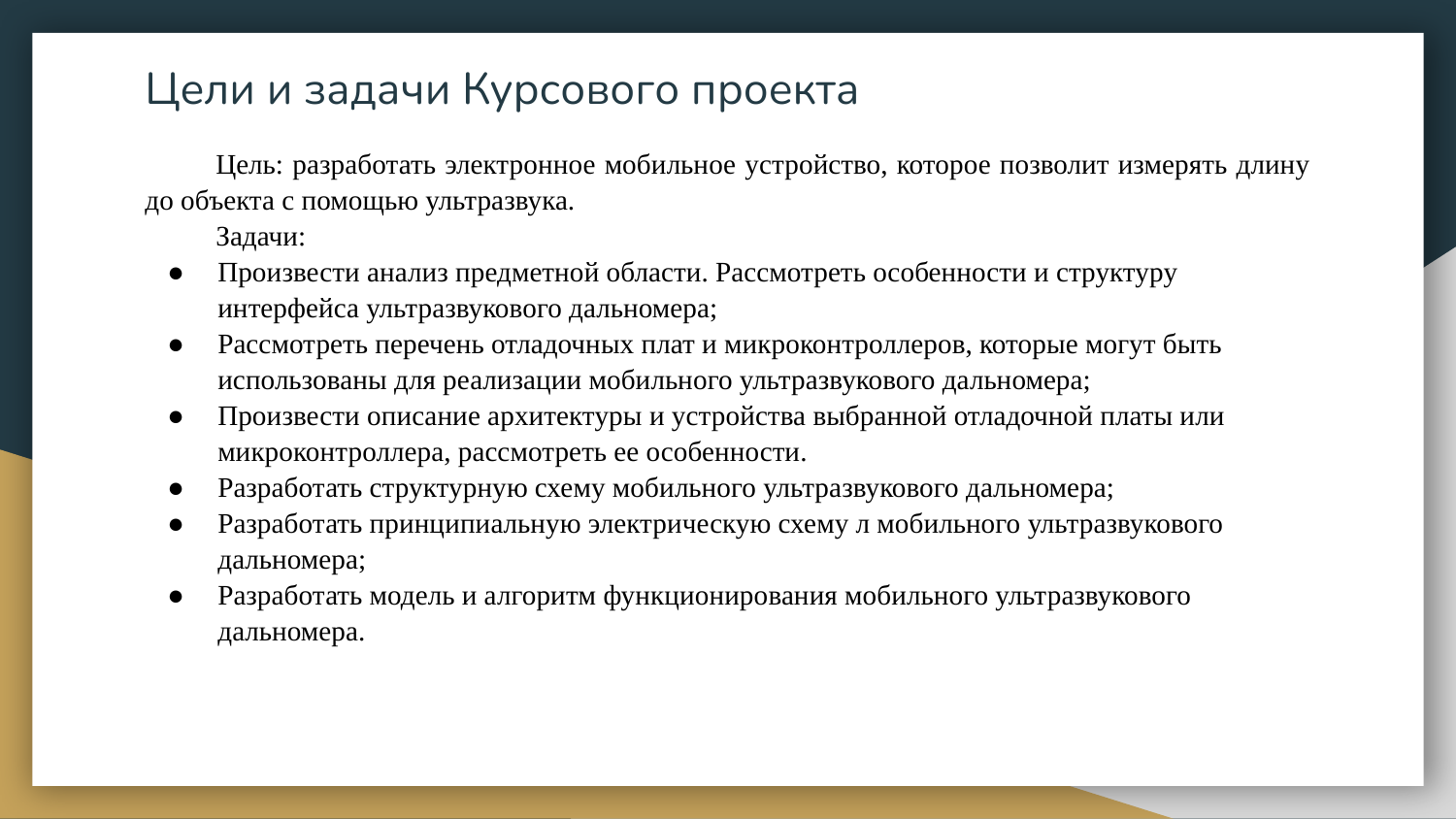

# Цели и задачи Курсового проекта
Цель: разработать электронное мобильное устройство, которое позволит измерять длину до объекта с помощью ультразвука.
Задачи:
Произвести анализ предметной области. Рассмотреть особенности и структуру интерфейса ультразвукового дальномера;
Рассмотреть перечень отладочных плат и микроконтроллеров, которые могут быть использованы для реализации мобильного ультразвукового дальномера;
Произвести описание архитектуры и устройства выбранной отладочной платы или микроконтроллера, рассмотреть ее особенности.
Разработать структурную схему мобильного ультразвукового дальномера;
Разработать принципиальную электрическую схему л мобильного ультразвукового дальномера;
Разработать модель и алгоритм функционирования мобильного ультразвукового дальномера.